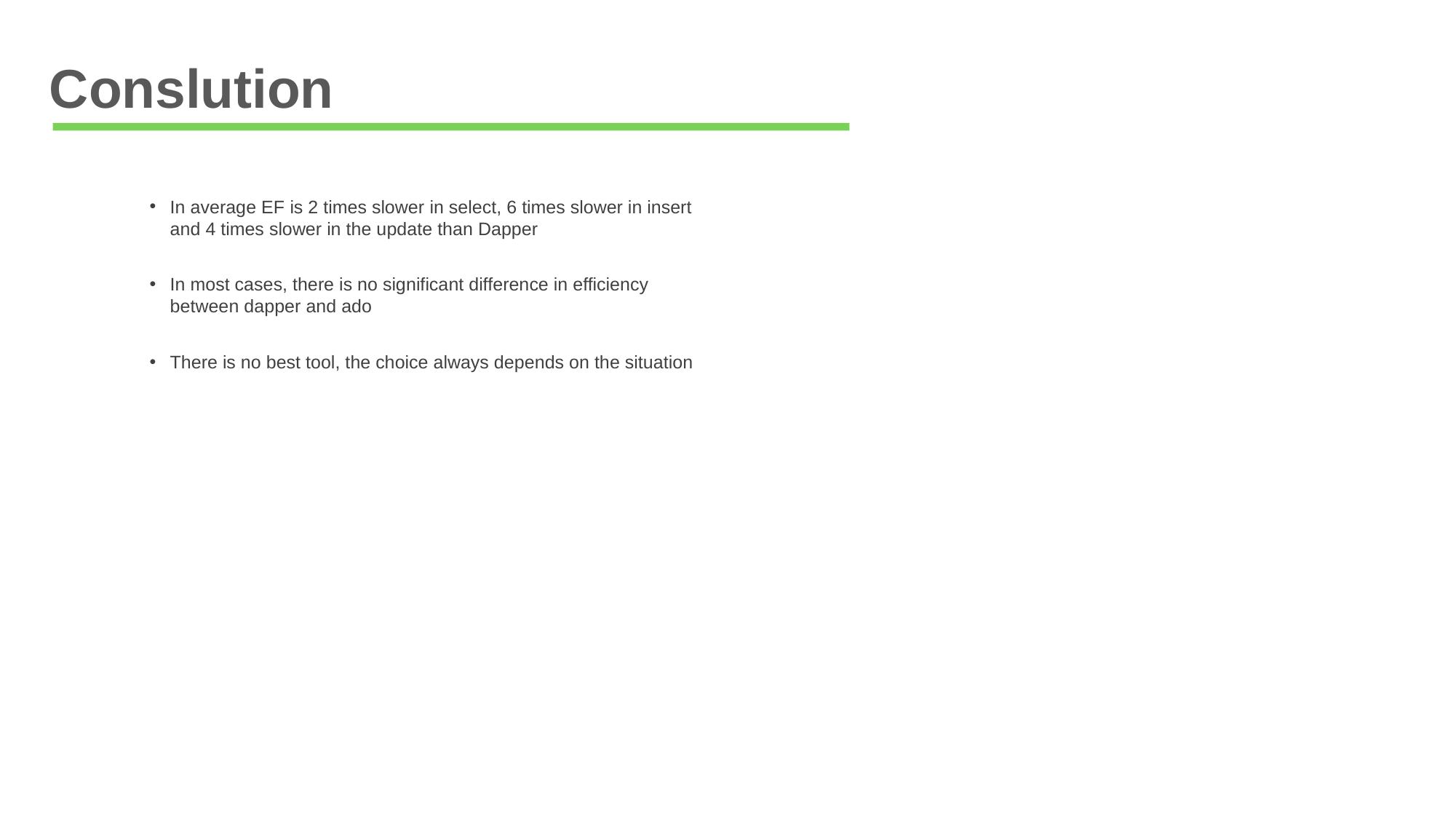

Conslution

In average EF is 2 times slower in select, 6 times slower in insert and 4 times slower in the update than Dapper
In most cases, there is no significant difference in efficiency between dapper and ado
There is no best tool, the choice always depends on the situation